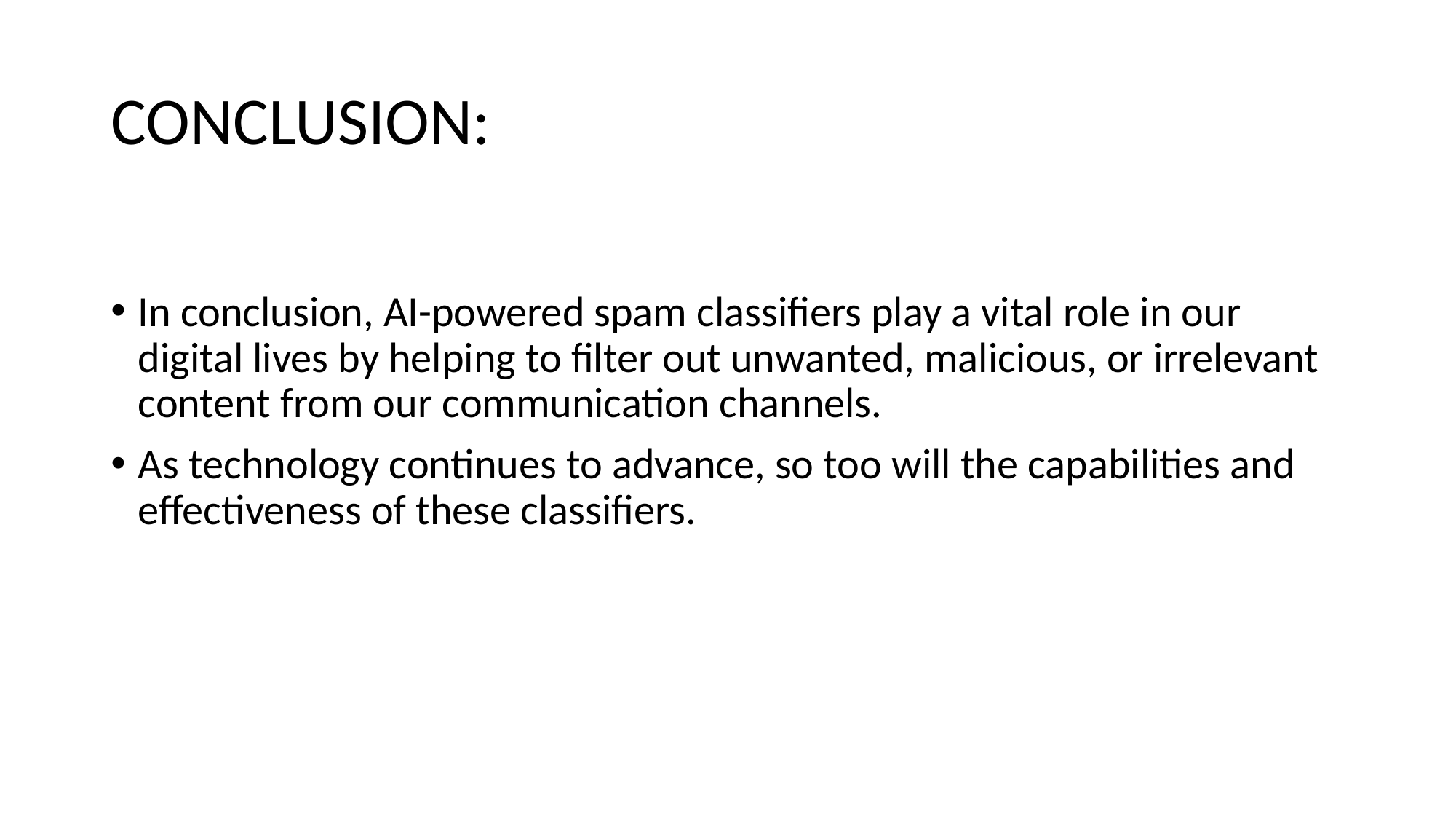

# CONCLUSION:

In conclusion, AI-powered spam classifiers play a vital role in our digital lives by helping to filter out unwanted, malicious, or irrelevant content from our communication channels.
As technology continues to advance, so too will the capabilities and effectiveness of these classifiers.